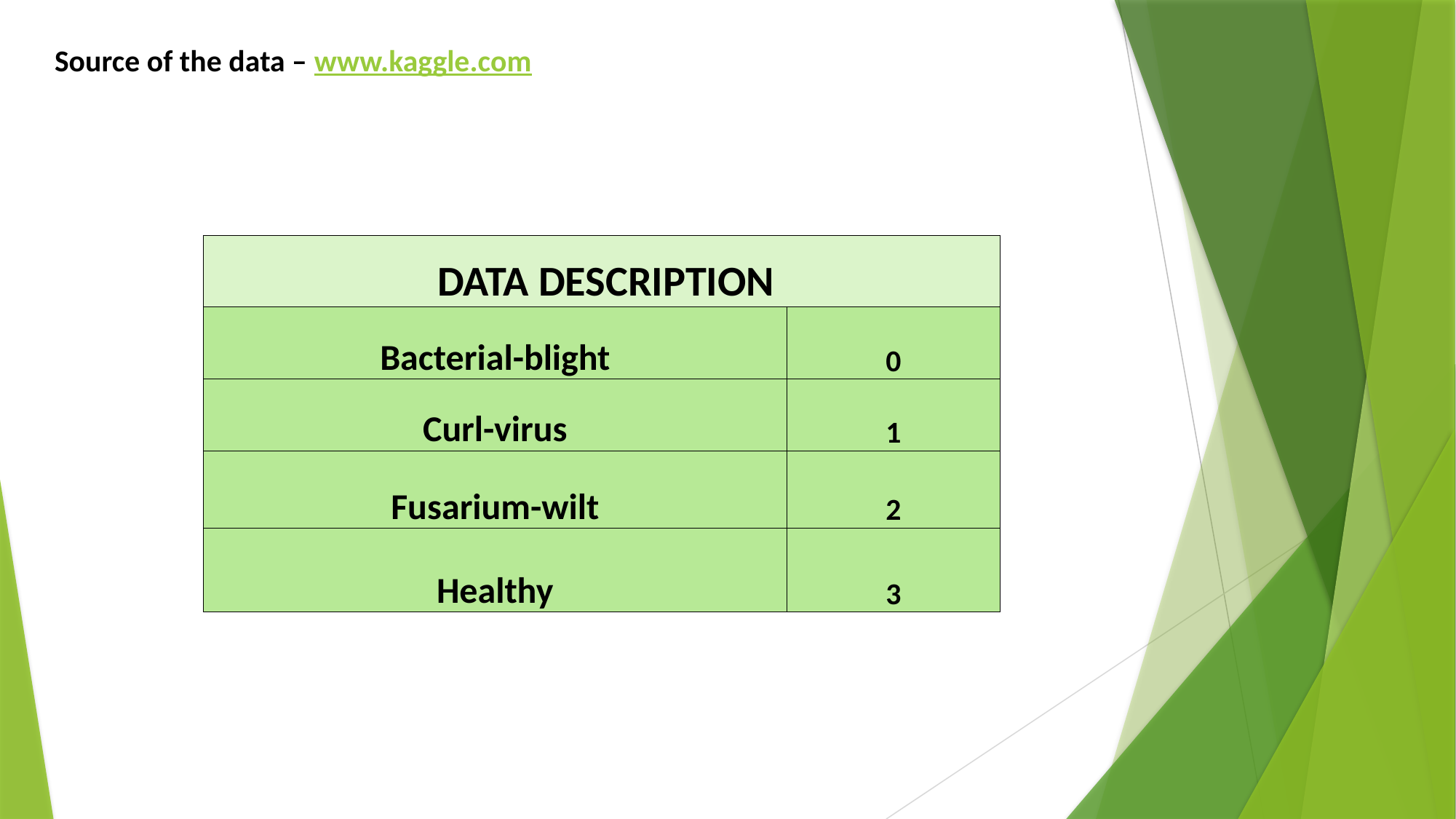

Source of the data – www.kaggle.com
| DATA DESCRIPTION |  |
| --- | --- |
| Bacterial-blight | 0 |
| Curl-virus | 1 |
| Fusarium-wilt | 2 |
| Healthy | 3 |